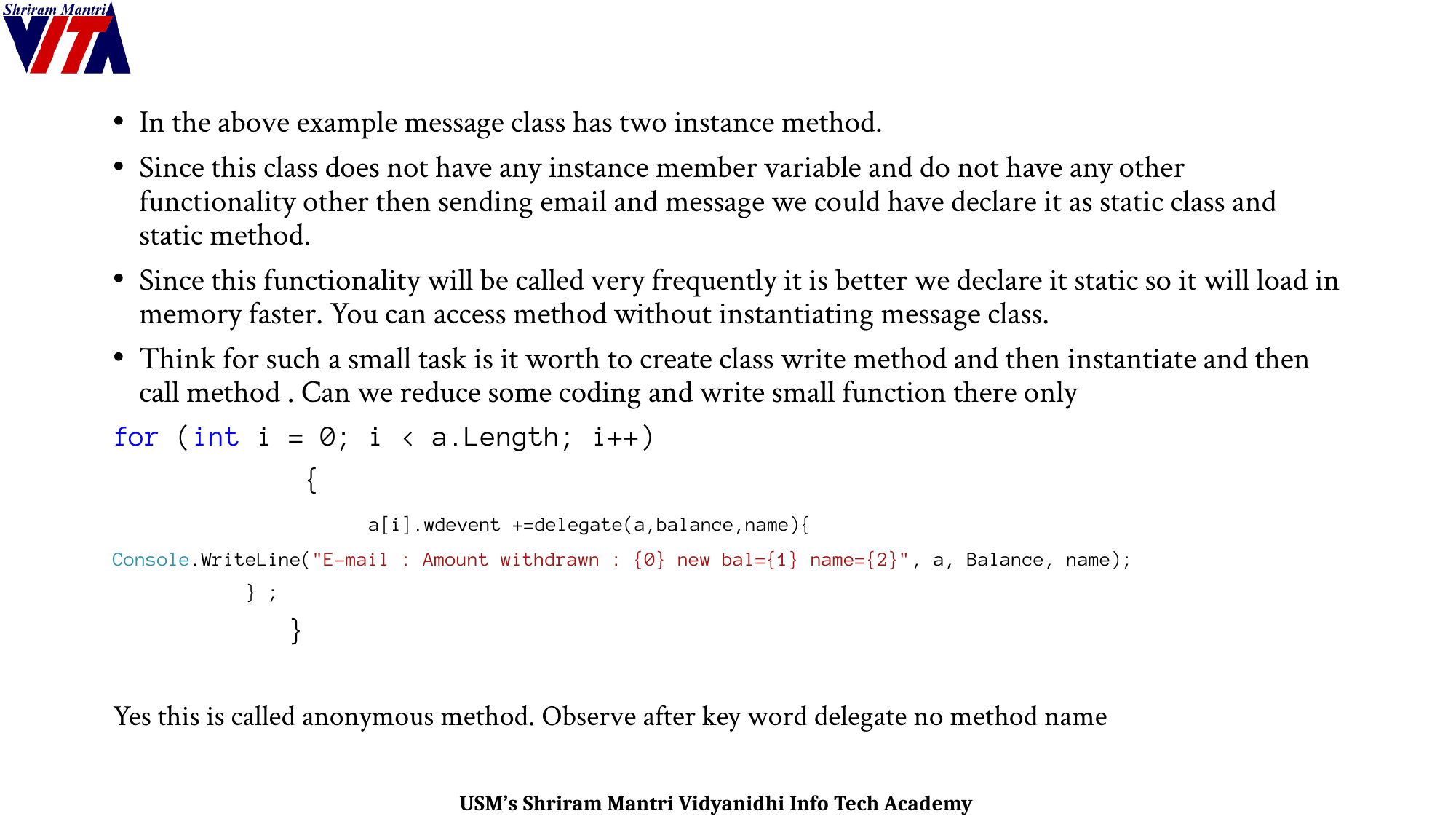

In the above example message class has two instance method.
Since this class does not have any instance member variable and do not have any other functionality other then sending email and message we could have declare it as static class and static method.
Since this functionality will be called very frequently it is better we declare it static so it will load in memory faster. You can access method without instantiating message class.
Think for such a small task is it worth to create class write method and then instantiate and then call method . Can we reduce some coding and write small function there only
for (int i = 0; i < a.Length; i++)
            {
                a[i].wdevent +=delegate(a,balance,name){
Console.WriteLine("E-mail : Amount withdrawn : {0} new bal={1} name={2}", a, Balance, name);
            } ;
           }

Yes this is called anonymous method. Observe after key word delegate no method name